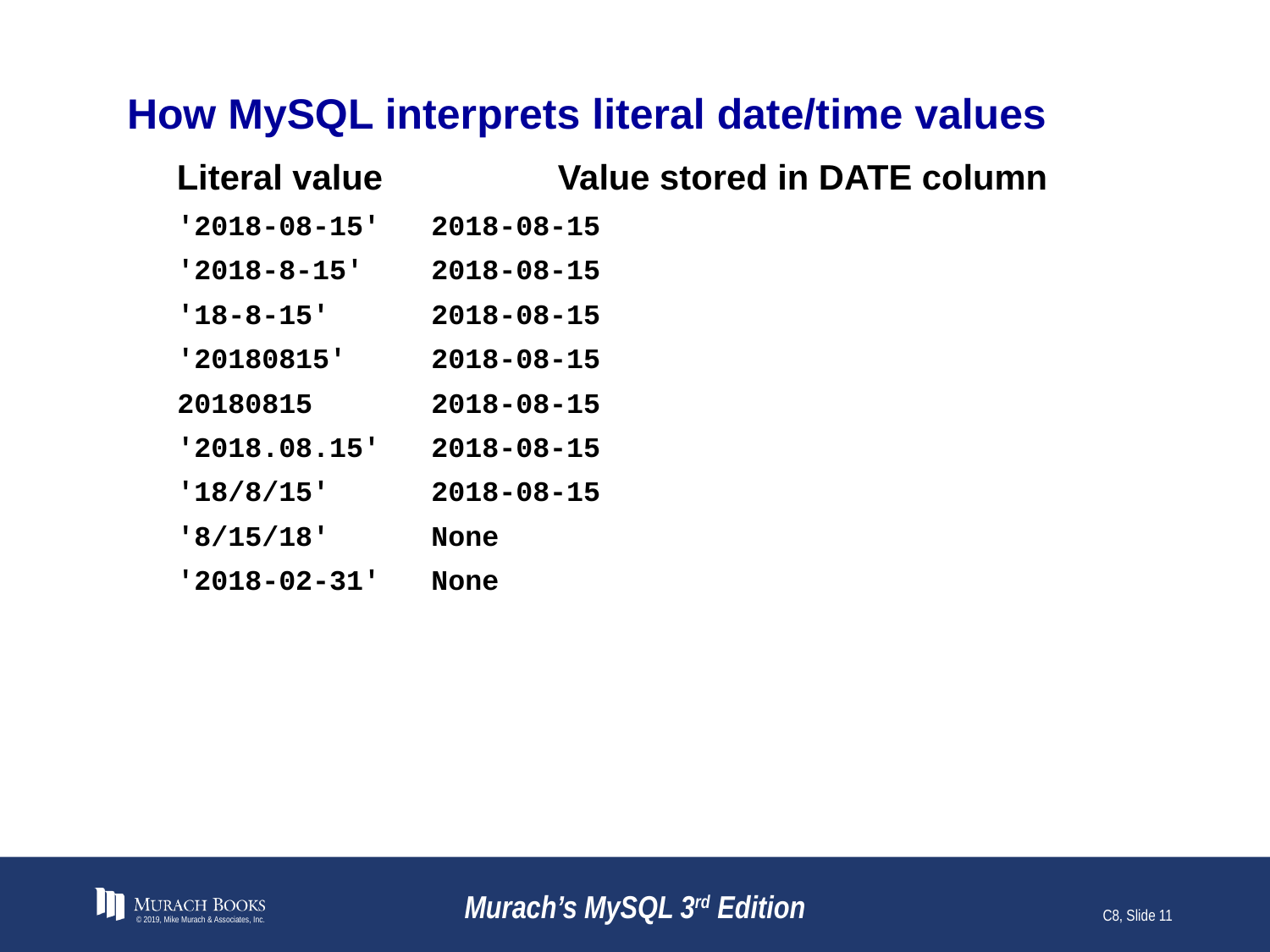

# How MySQL interprets literal date/time values
Literal value		Value stored in DATE column
'2018-08-15'	2018-08-15
'2018-8-15'	2018-08-15
'18-8-15'	2018-08-15
'20180815'	2018-08-15
20180815	2018-08-15
'2018.08.15'	2018-08-15
'18/8/15'	2018-08-15
'8/15/18'	None
'2018-02-31'	None

© 2019, Mike Murach & Associates, Inc.
Murach’s MySQL 3rd Edition

C8, Slide 11